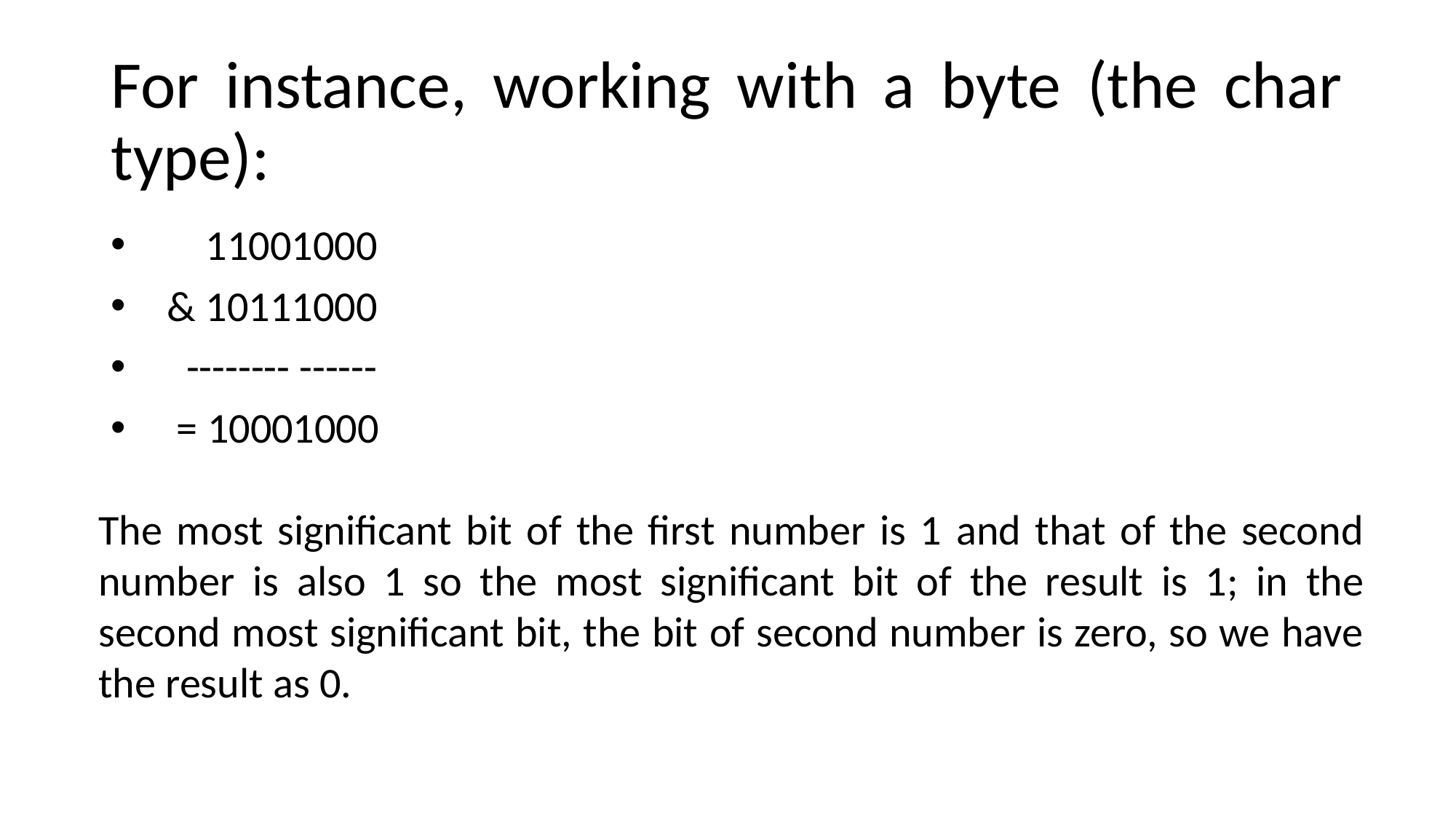

# For instance, working with a byte (the char type):
       11001000
   & 10111000
     -------- ------
    = 10001000
The most significant bit of the first number is 1 and that of the second number is also 1 so the most significant bit of the result is 1; in the second most significant bit, the bit of second number is zero, so we have the result as 0.